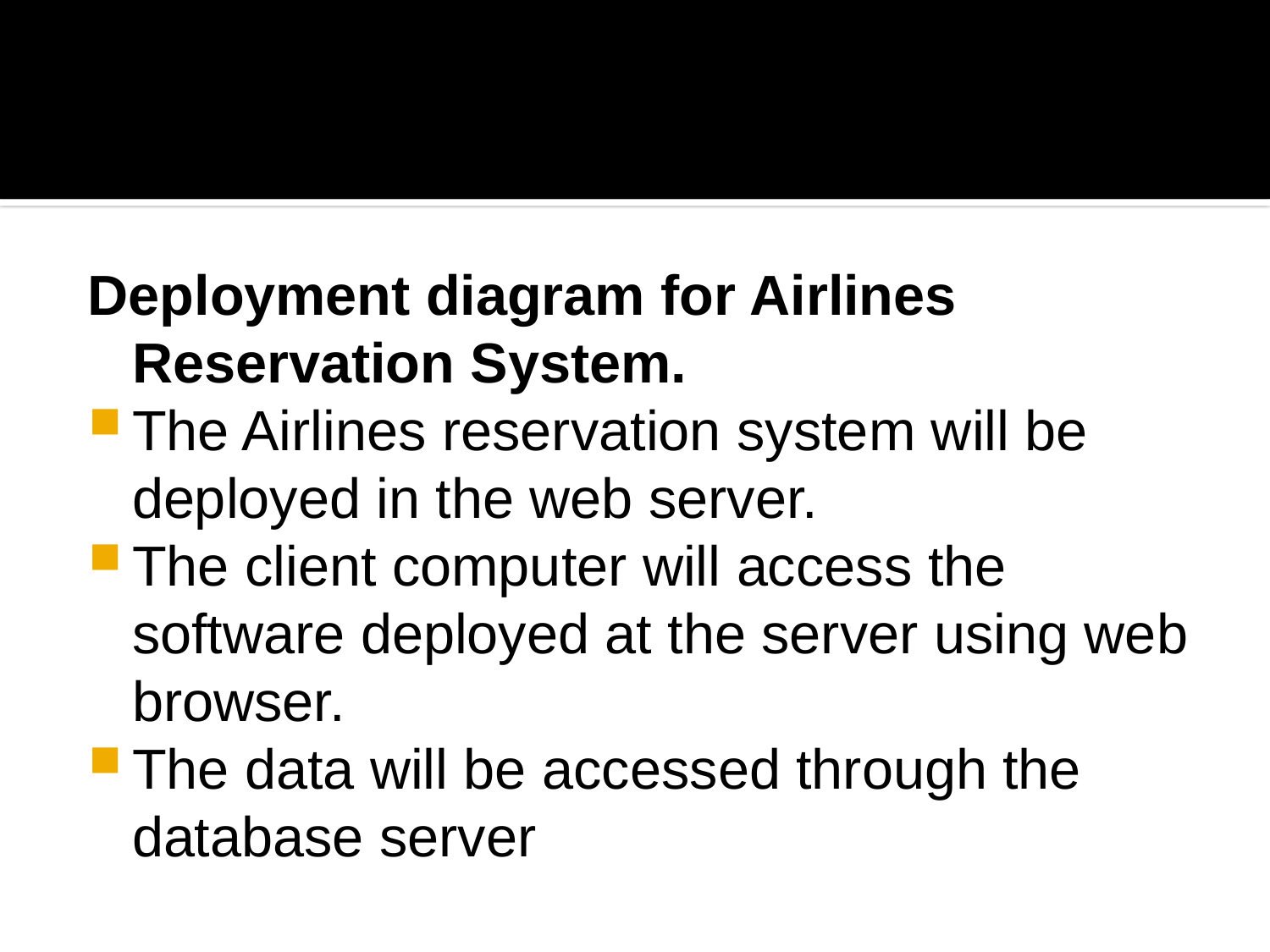

#
Deployment diagram for Airlines Reservation System.
The Airlines reservation system will be deployed in the web server.
The client computer will access the software deployed at the server using web browser.
The data will be accessed through the database server